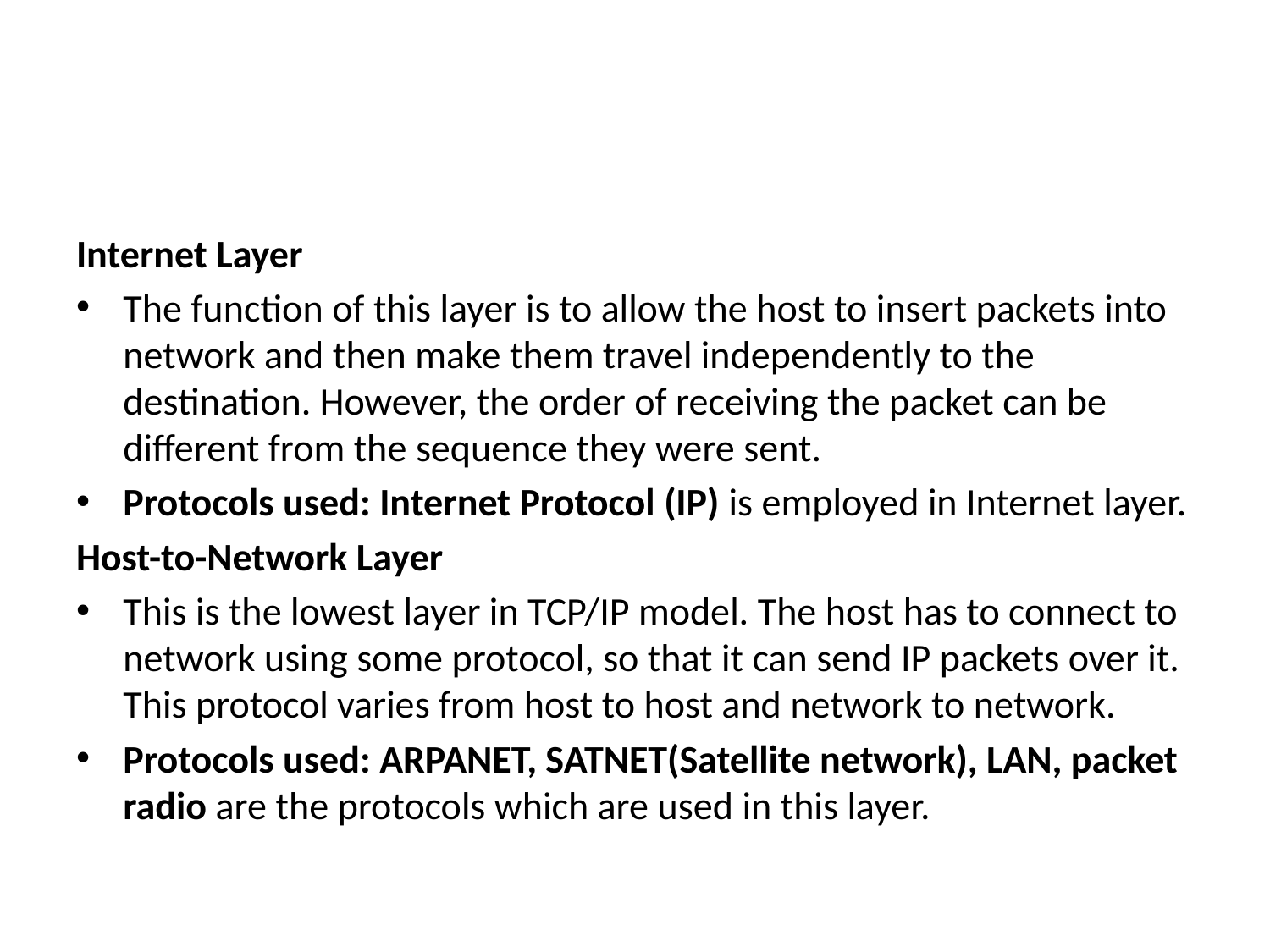

#
Internet Layer
The function of this layer is to allow the host to insert packets into network and then make them travel independently to the destination. However, the order of receiving the packet can be different from the sequence they were sent.
Protocols used: Internet Protocol (IP) is employed in Internet layer.
Host-to-Network Layer
This is the lowest layer in TCP/IP model. The host has to connect to network using some protocol, so that it can send IP packets over it. This protocol varies from host to host and network to network.
Protocols used: ARPANET, SATNET(Satellite network), LAN, packet radio are the protocols which are used in this layer.